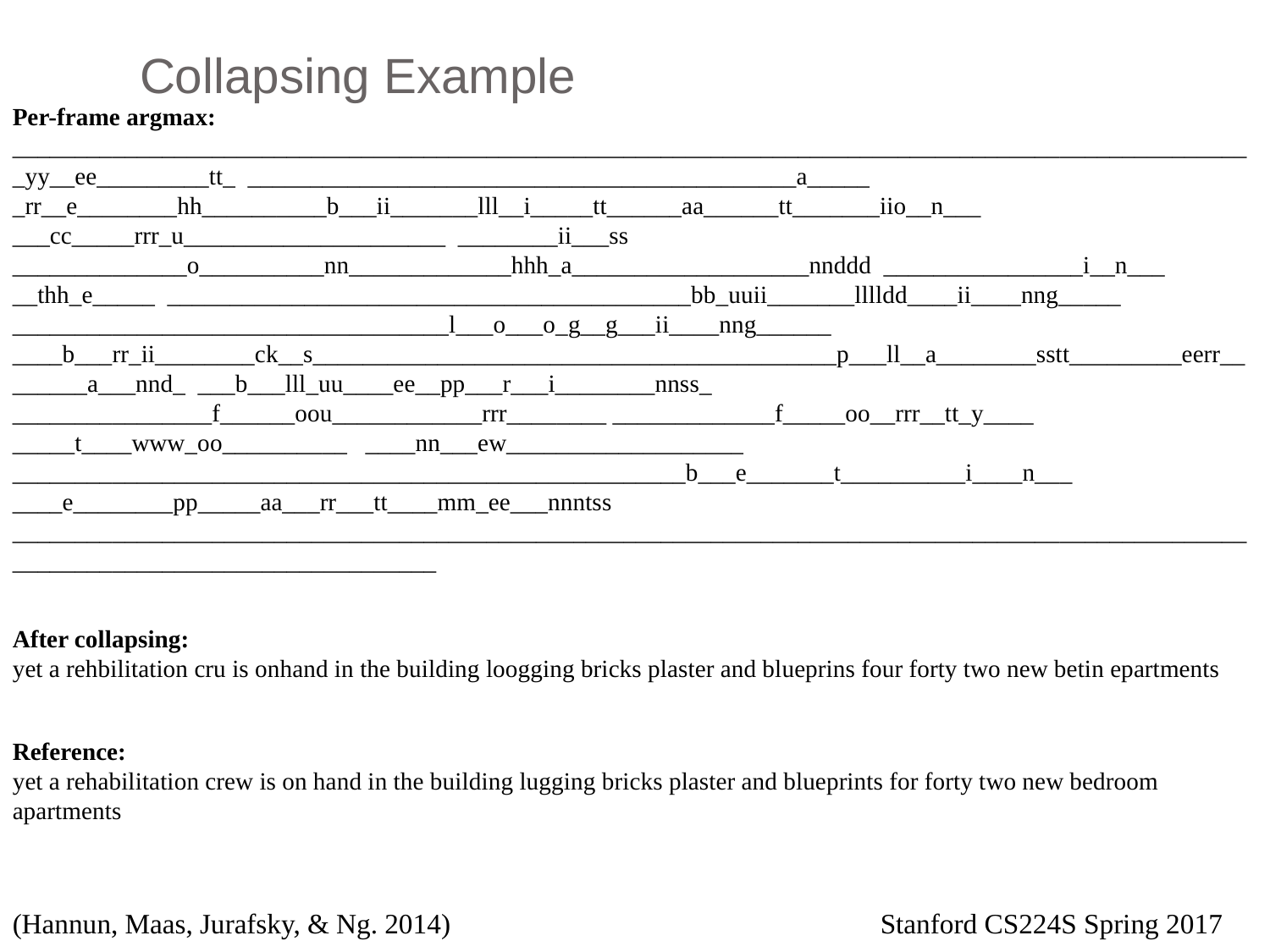

# Collapsing Example
Per-frame argmax:
____________________________________________________________________________________________________yy__ee_________tt_  ____________________________________________a_____  _rr__e________hh__________b___ii_______lll__i_____tt______aa______tt_______iio__n___  ___cc_____rrr_u_____________________  ________ii___ss  ______________o__________nn_____________hhh_a___________________nnddd  ________________i__n___ __thh_e_____  __________________________________________bb_uuii_______lllldd____ii____nng_____  ___________________________________l___o___o_g__g___ii____nng______  ____b___rr_ii________ck__s__________________________________________p___ll__a________sstt_________eerr__  ______a___nnd_  ___b___lll_uu____ee__pp___r___i________nnss_  ________________f______oou____________rrr________ _____________f_____oo__rrr__tt_y____  _____t____www_oo__________   ____nn___ew___________________  ______________________________________________________b___e_______t__________i____n___  ____e________pp_____aa___rr___tt____mm_ee___nnntss   _____________________________________________________________________________________________________________________________________

After collapsing:
yet a rehbilitation cru is onhand in the building loogging bricks plaster and blueprins four forty two new betin epartments
Reference:
yet a rehabilitation crew is on hand in the building lugging bricks plaster and blueprints for forty two new bedroom apartments
(Hannun, Maas, Jurafsky, & Ng. 2014)